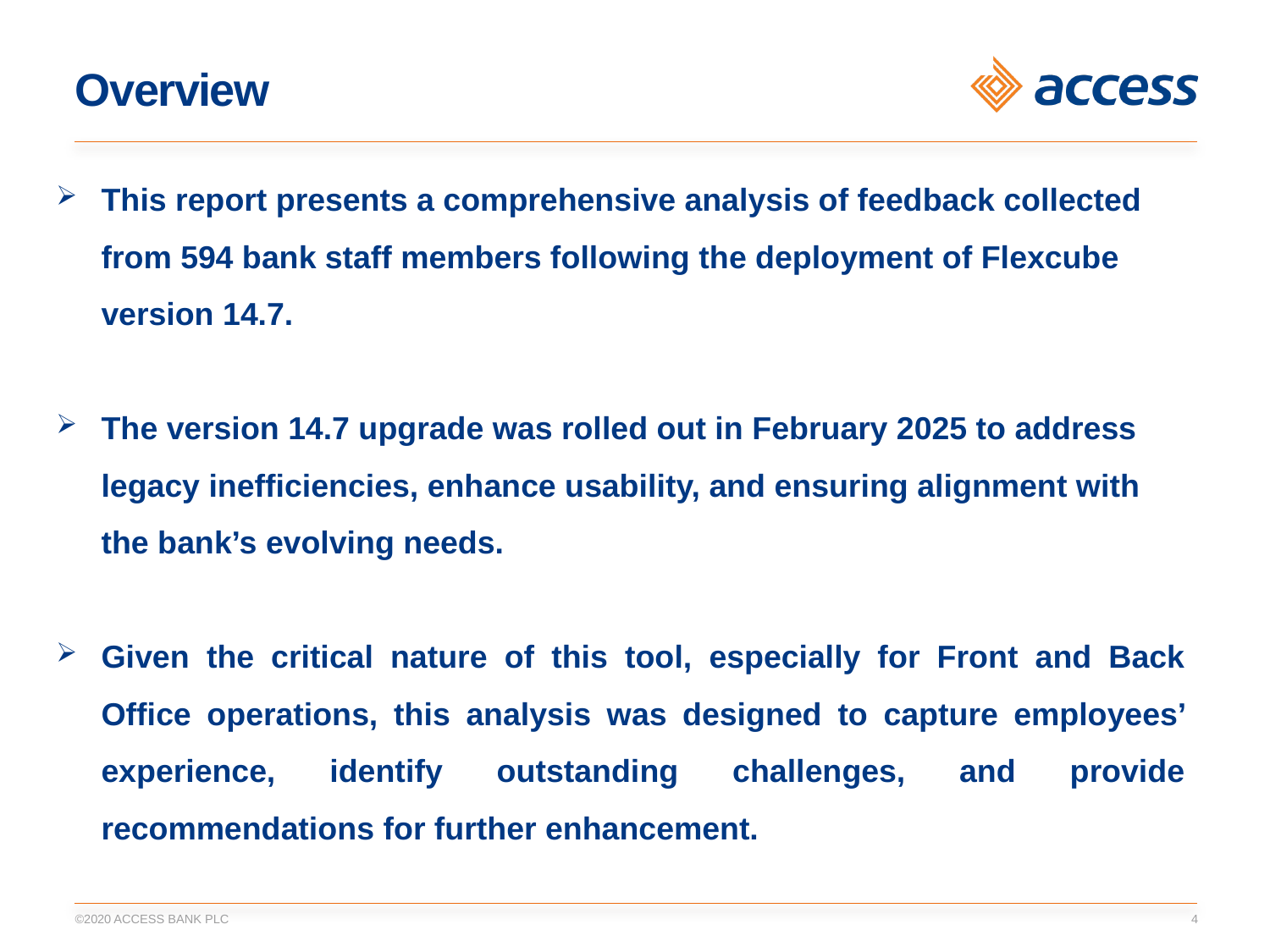

# Overview
This report presents a comprehensive analysis of feedback collected from 594 bank staff members following the deployment of Flexcube version 14.7.

The version 14.7 upgrade was rolled out in February 2025 to address legacy inefficiencies, enhance usability, and ensuring alignment with the bank’s evolving needs.

Given the critical nature of this tool, especially for Front and Back Office operations, this analysis was designed to capture employees’ experience, identify outstanding challenges, and provide recommendations for further enhancement.

©2020 ACCESS BANK PLC
4